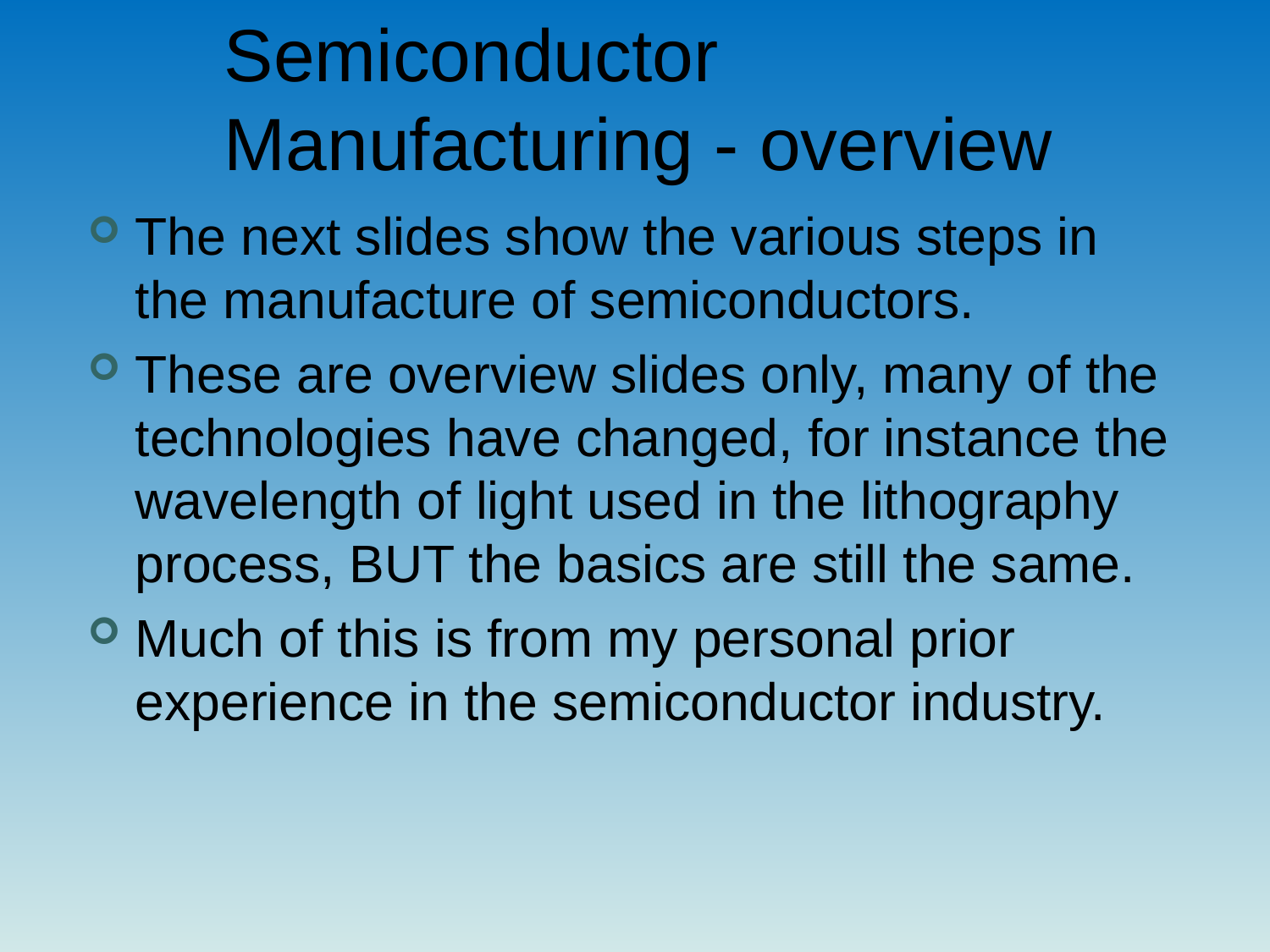

# Semiconductor Manufacturing - overview
The next slides show the various steps in the manufacture of semiconductors.
These are overview slides only, many of the technologies have changed, for instance the wavelength of light used in the lithography process, BUT the basics are still the same.
Much of this is from my personal prior experience in the semiconductor industry.
9